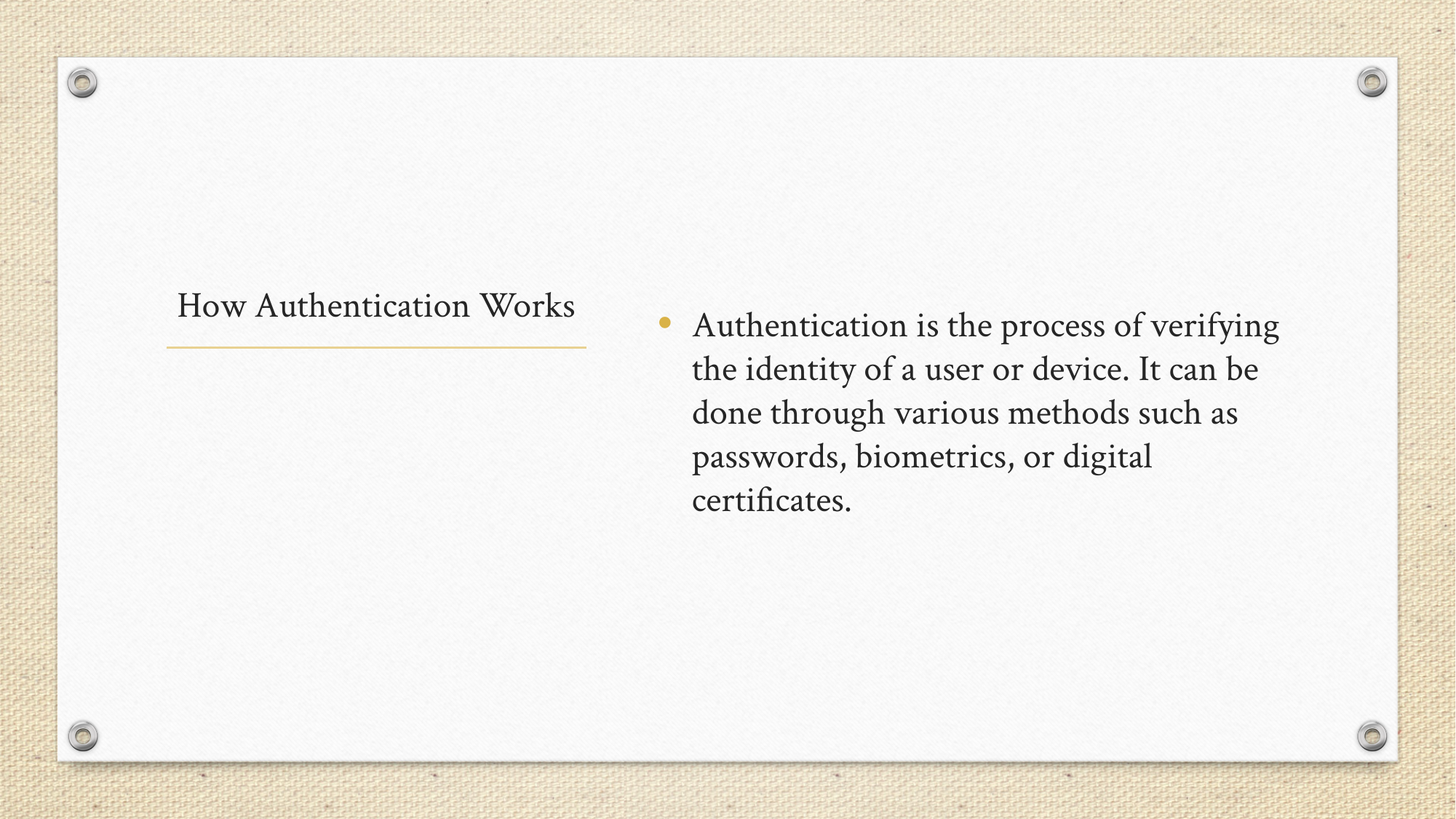

Authentication is the process of verifying the identity of a user or device. It can be done through various methods such as passwords, biometrics, or digital certificates.
# How Authentication Works